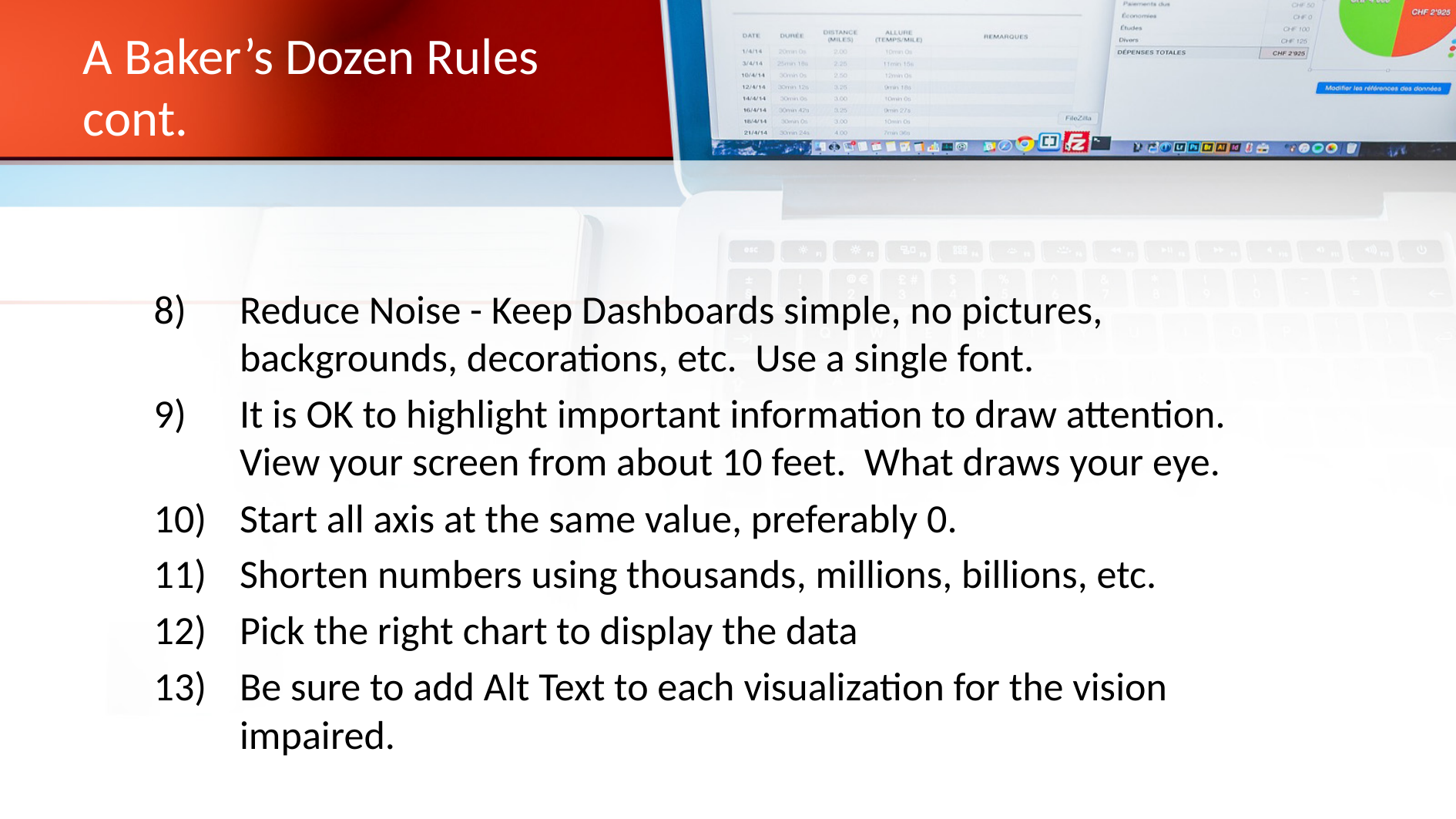

# A Baker’s Dozen Rules cont.
Reduce Noise - Keep Dashboards simple, no pictures, backgrounds, decorations, etc.  Use a single font.
It is OK to highlight important information to draw attention. View your screen from about 10 feet.  What draws your eye.
Start all axis at the same value, preferably 0.
Shorten numbers using thousands, millions, billions, etc.
Pick the right chart to display the data
Be sure to add Alt Text to each visualization for the vision impaired.